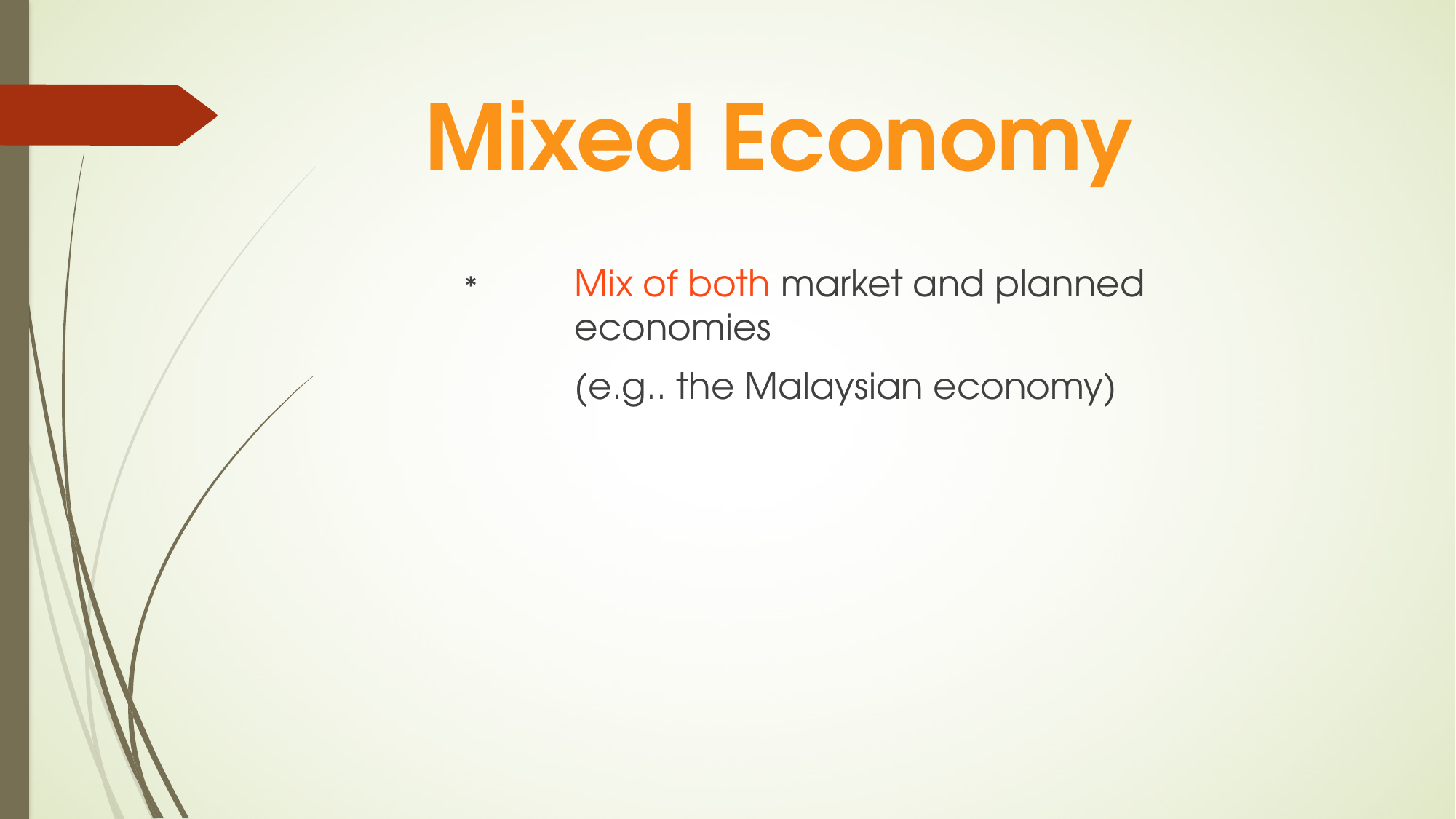

# Mixed Economy
	*	Mix of both market and planned 	economies
		(e.g.. the Malaysian economy)